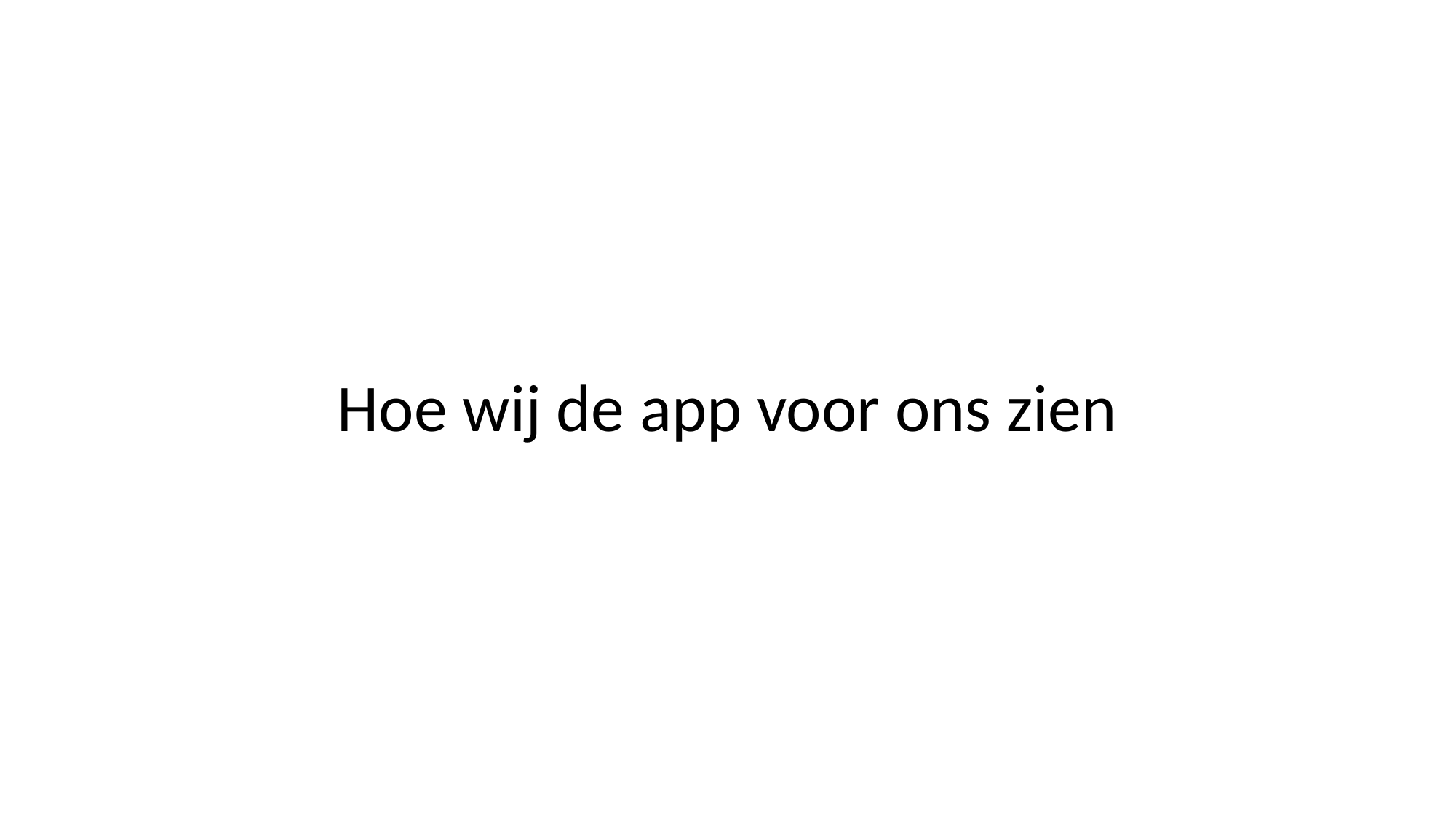

# Hoe wij de app voor ons zien